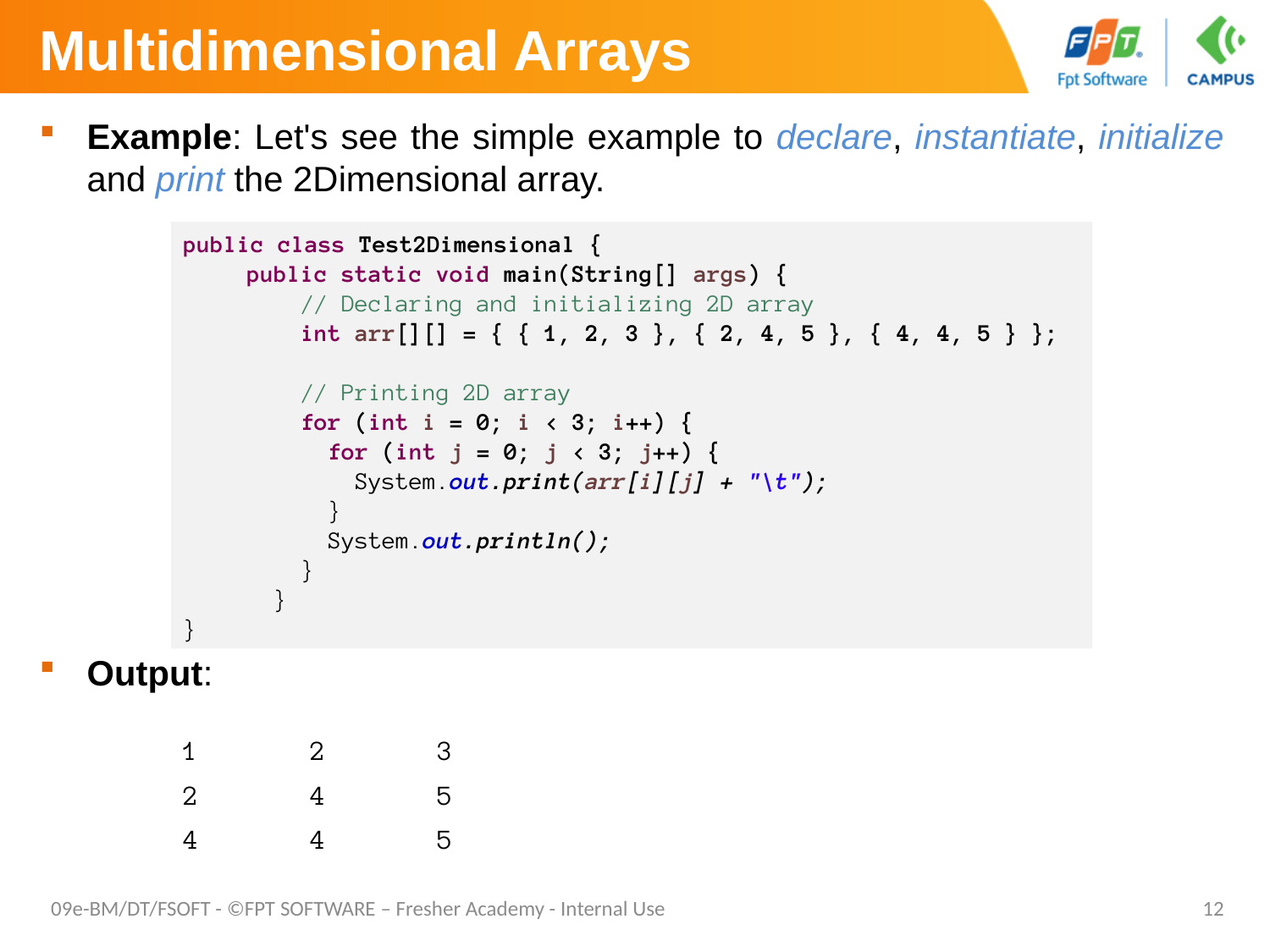

# Multidimensional Arrays
Example: Let's see the simple example to declare, instantiate, initialize and print the 2Dimensional array.

Output:
public class Test2Dimensional {
public static void main(String[] args) {
    // Declaring and initializing 2D array
    int arr[][] = { { 1, 2, 3 }, { 2, 4, 5 }, { 4, 4, 5 } };

    // Printing 2D array
    for (int i = 0; i < 3; i++) {
      for (int j = 0; j < 3; j++) {
        System.out.print(arr[i][j] + "\t");
      }
      System.out.println();
    }
  }
}
1	2	3
2	4	5
4	4	5
09e-BM/DT/FSOFT - ©FPT SOFTWARE – Fresher Academy - Internal Use
12